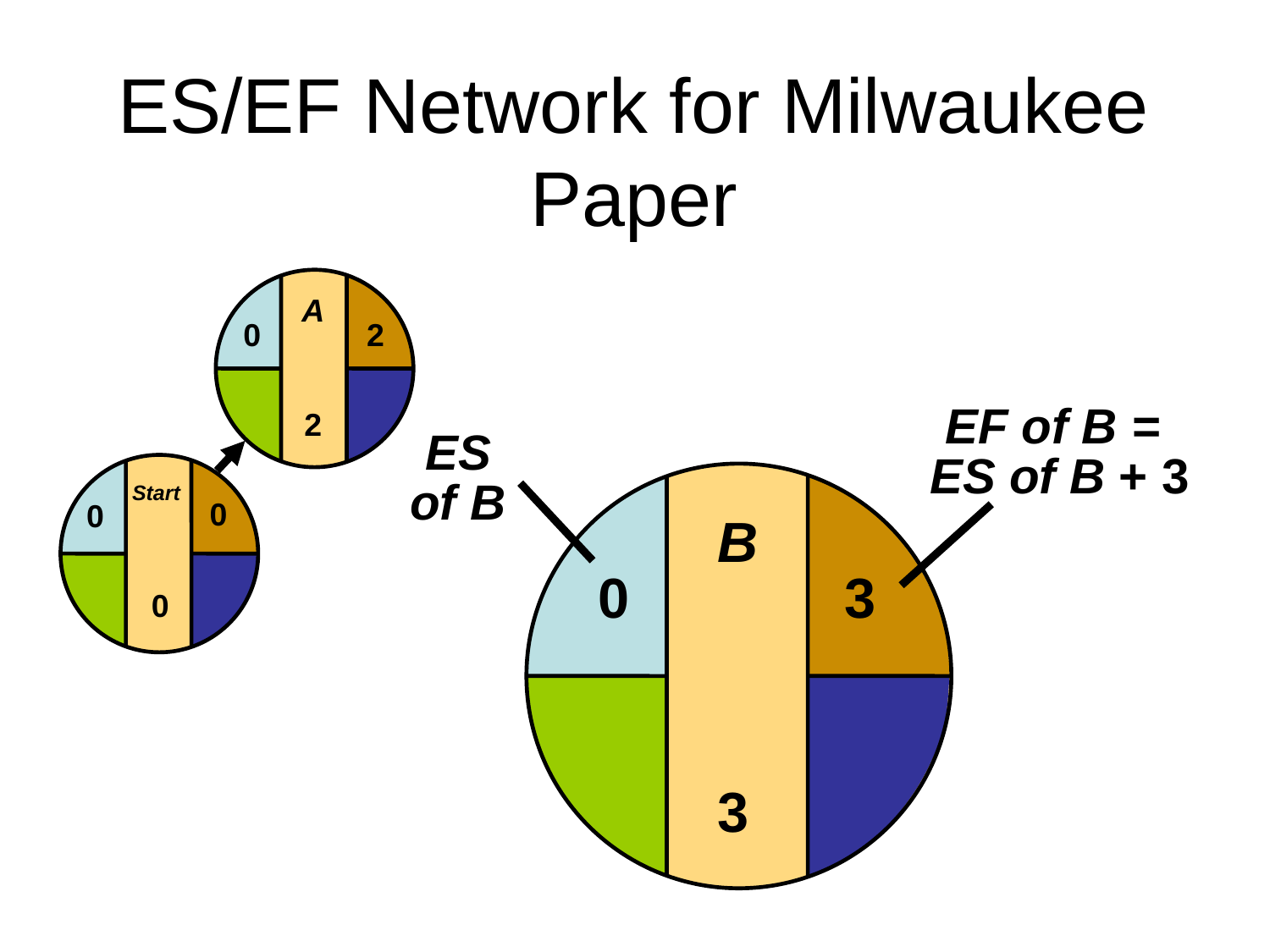

# ES/EF Network for Milwaukee Paper

A

2
0
2

Start
0
0
0
EF of B =
ES of B + 3

3
ES
of B

0

B

3